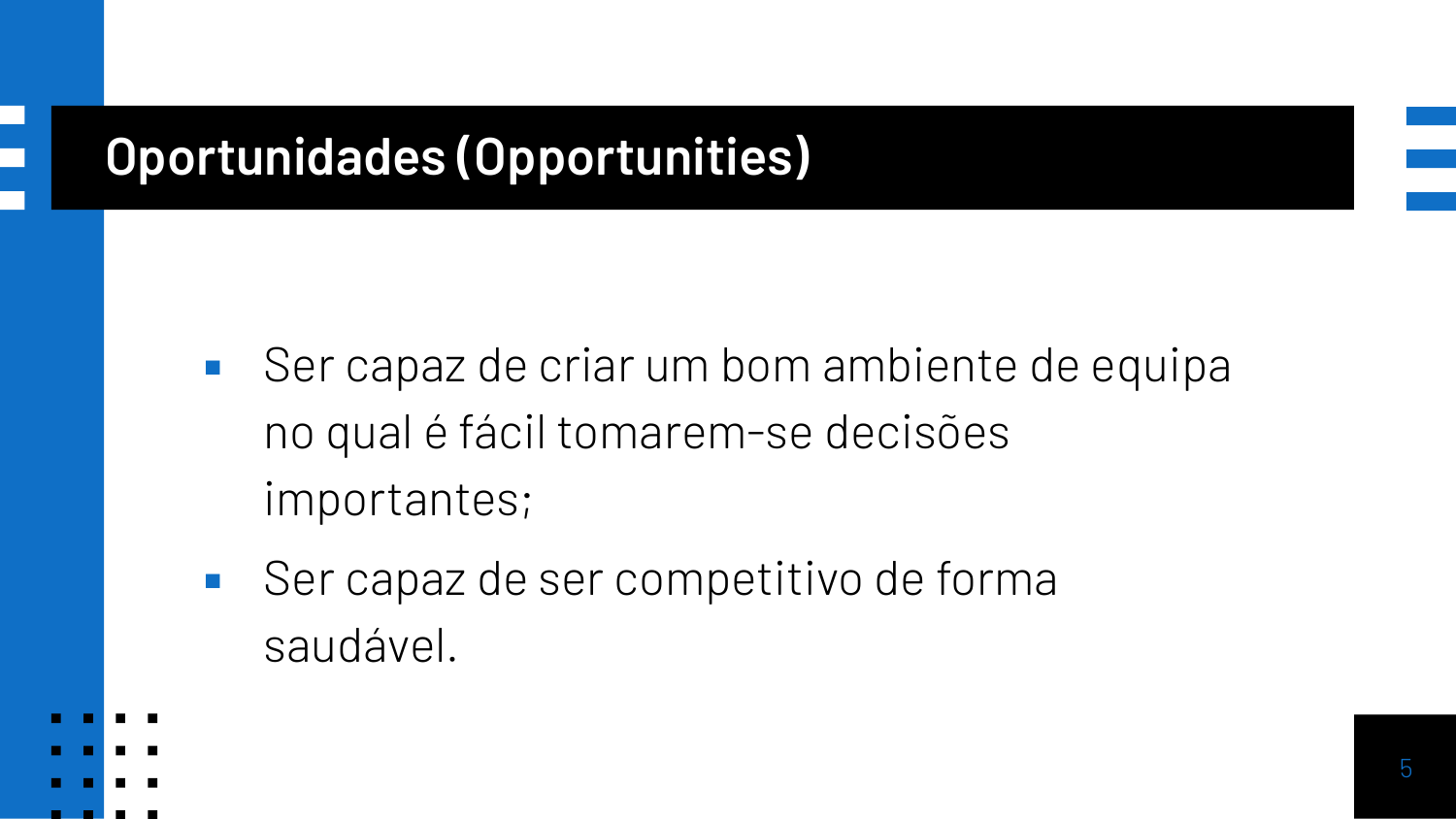

# Oportunidades (Opportunities)

Ser capaz de criar um bom ambiente de equipa no qual é fácil tomarem-se decisões importantes;
Ser capaz de ser competitivo de forma saudável.
5